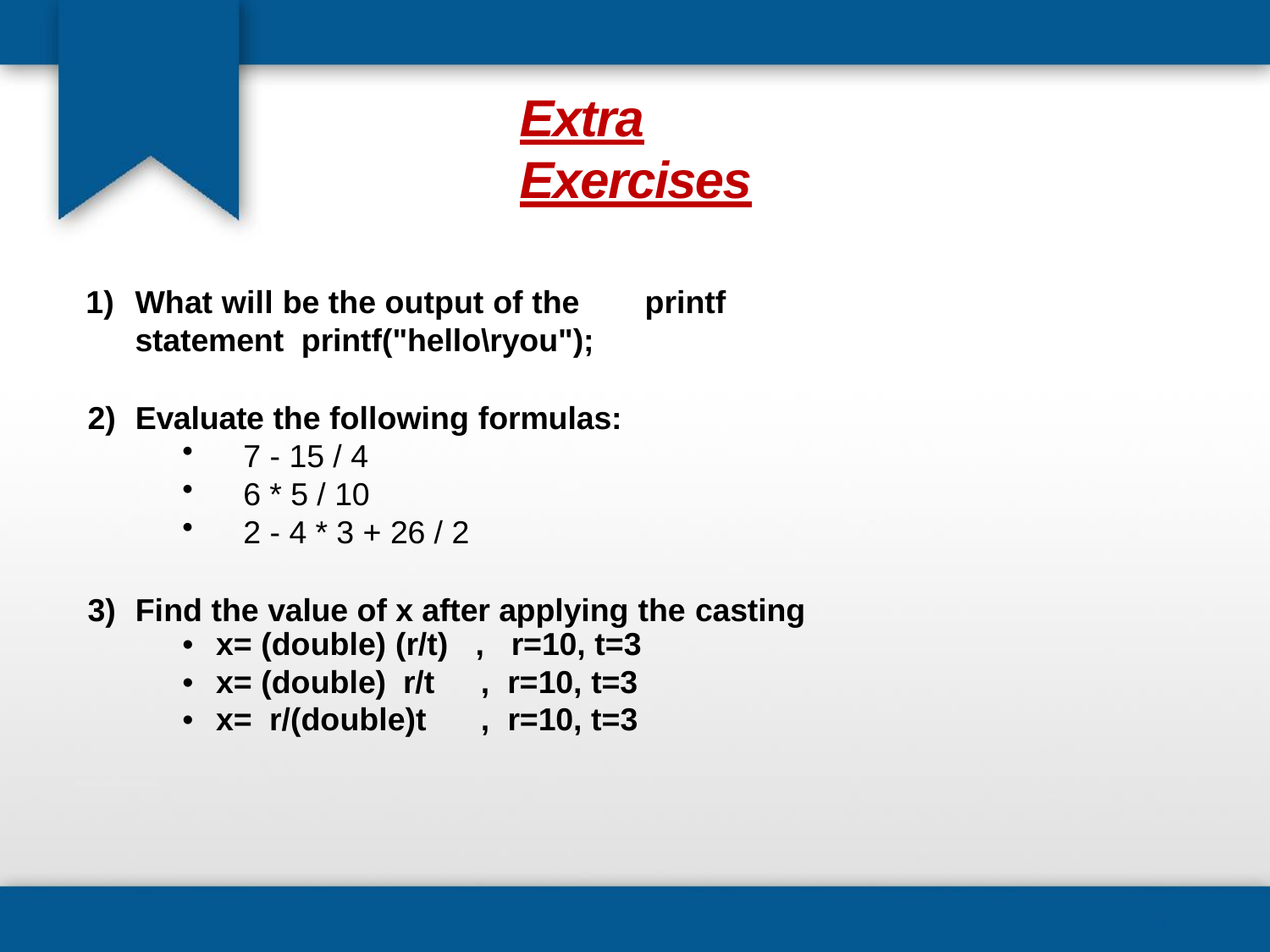

# Extra Exercises
What will be the output of the	printf statement  printf("hello\ryou");

Evaluate the following formulas:
7 - 15 / 4
6 * 5 / 10
2 - 4 * 3 + 26 / 2

Find the value of x after applying the casting
| x= (double) (r/t) | , | r=10, t=3 |
| --- | --- | --- |
| x= (double) r/t | , | r=10, t=3 |
| x= r/(double)t | , | r=10, t=3 |